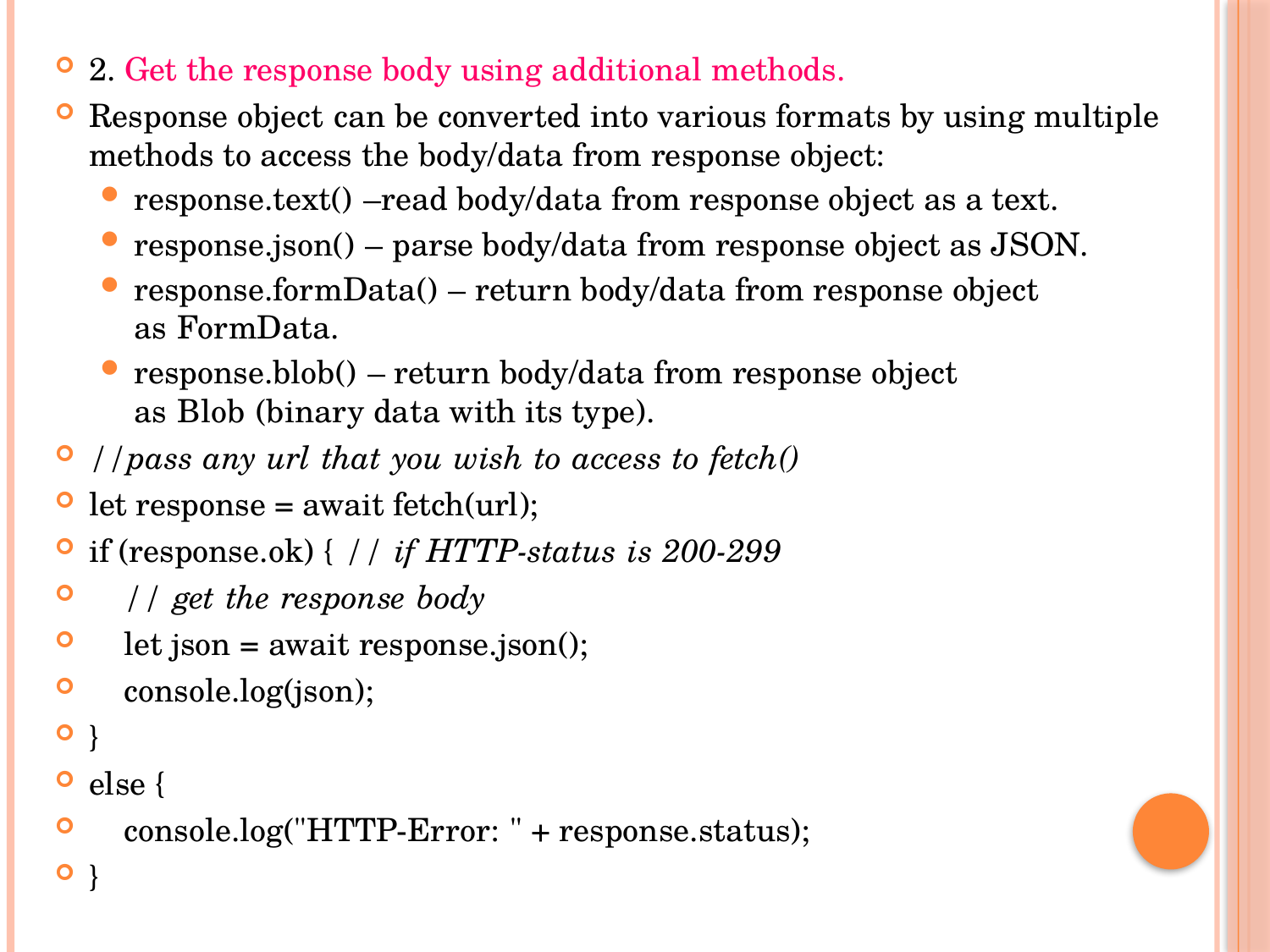

2. Get the response body using additional methods.
Response object can be converted into various formats by using multiple methods to access the body/data from response object:
response.text() –read body/data from response object as a text.
response.json() – parse body/data from response object as JSON.
response.formData() – return body/data from response object as FormData.
response.blob() – return body/data from response object as Blob (binary data with its type).
//pass any url that you wish to access to fetch()
let response = await fetch(url);
if (response.ok) { // if HTTP-status is 200-299
    // get the response body
    let json = await response.json();
    console.log(json);
}
else {
    console.log("HTTP-Error: " + response.status);
}